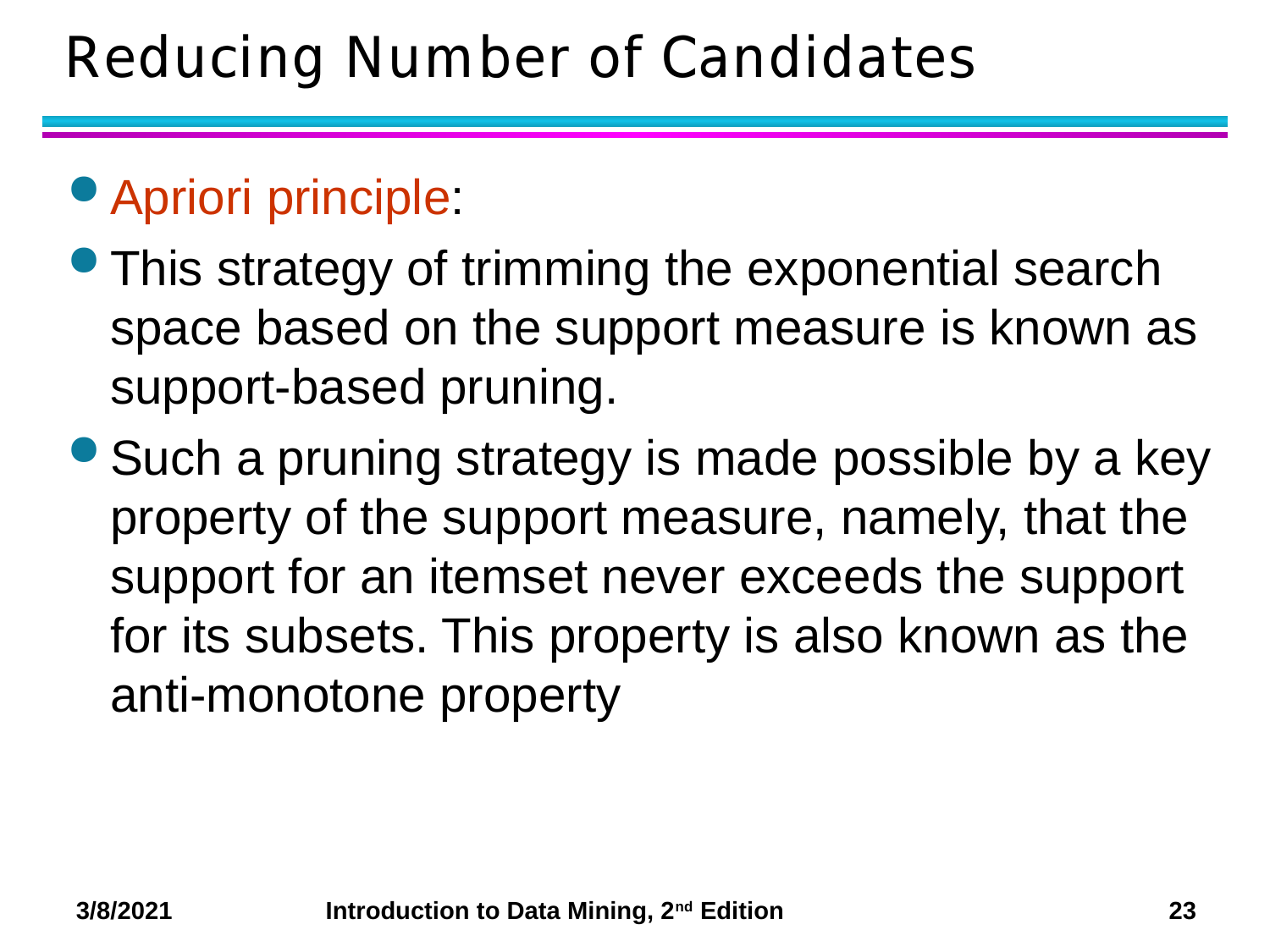

# Reducing Number of Candidates
Apriori principle:
This strategy of trimming the exponential search space based on the support measure is known as support-based pruning.
Such a pruning strategy is made possible by a key property of the support measure, namely, that the support for an itemset never exceeds the support for its subsets. This property is also known as the anti-monotone property